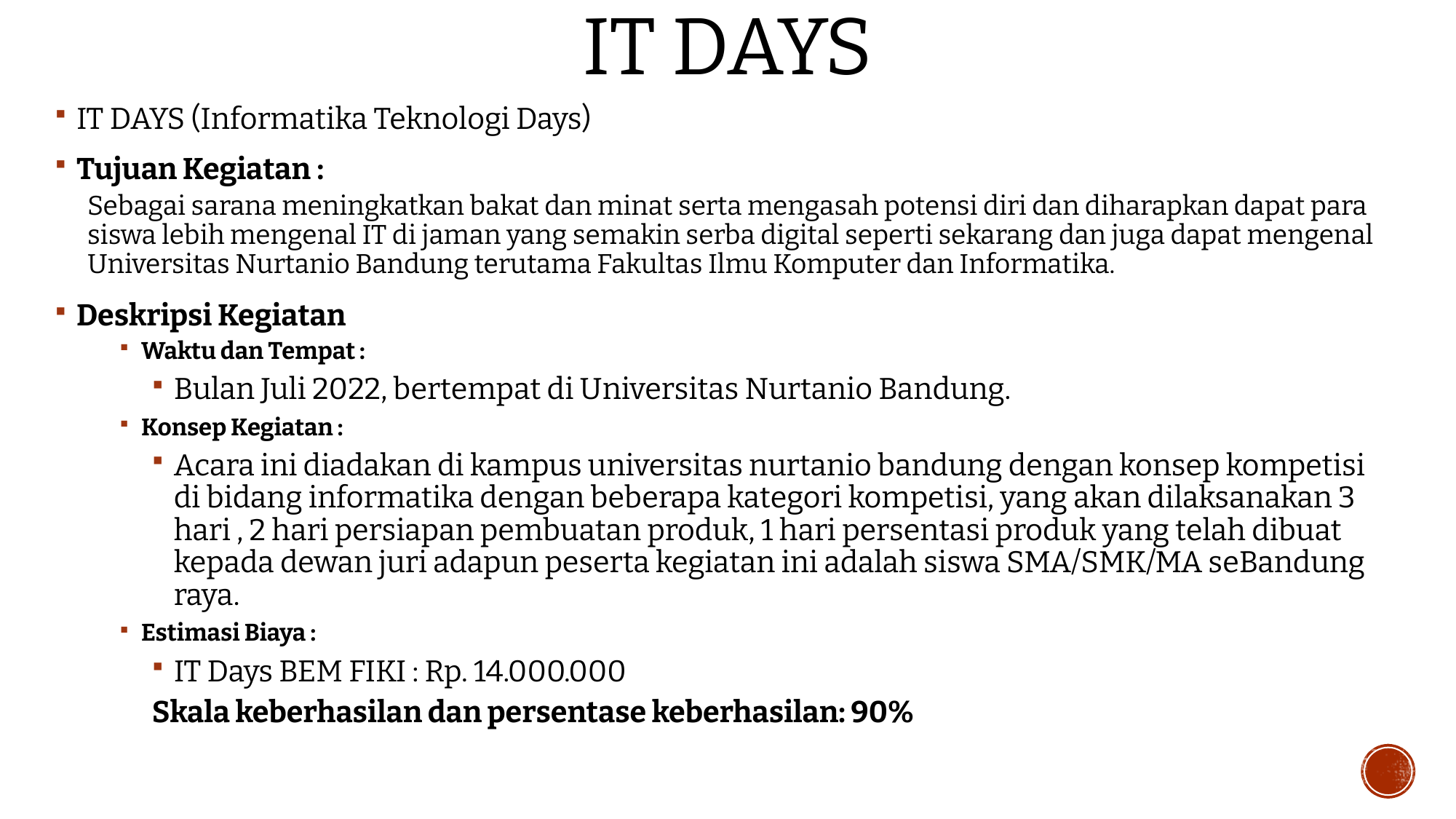

# IT days
IT DAYS (Informatika Teknologi Days)
Tujuan Kegiatan :
	Sebagai sarana meningkatkan bakat dan minat serta mengasah potensi diri dan diharapkan dapat para siswa lebih mengenal IT di jaman yang semakin serba digital seperti sekarang dan juga dapat mengenal Universitas Nurtanio Bandung terutama Fakultas Ilmu Komputer dan Informatika.
Deskripsi Kegiatan
Waktu dan Tempat :
Bulan Juli 2022, bertempat di Universitas Nurtanio Bandung.
Konsep Kegiatan :
Acara ini diadakan di kampus universitas nurtanio bandung dengan konsep kompetisi di bidang informatika dengan beberapa kategori kompetisi, yang akan dilaksanakan 3 hari , 2 hari persiapan pembuatan produk, 1 hari persentasi produk yang telah dibuat kepada dewan juri adapun peserta kegiatan ini adalah siswa SMA/SMK/MA seBandung raya.
Estimasi Biaya :
IT Days BEM FIKI : Rp. 14.000.000
Skala keberhasilan dan persentase keberhasilan: 90%